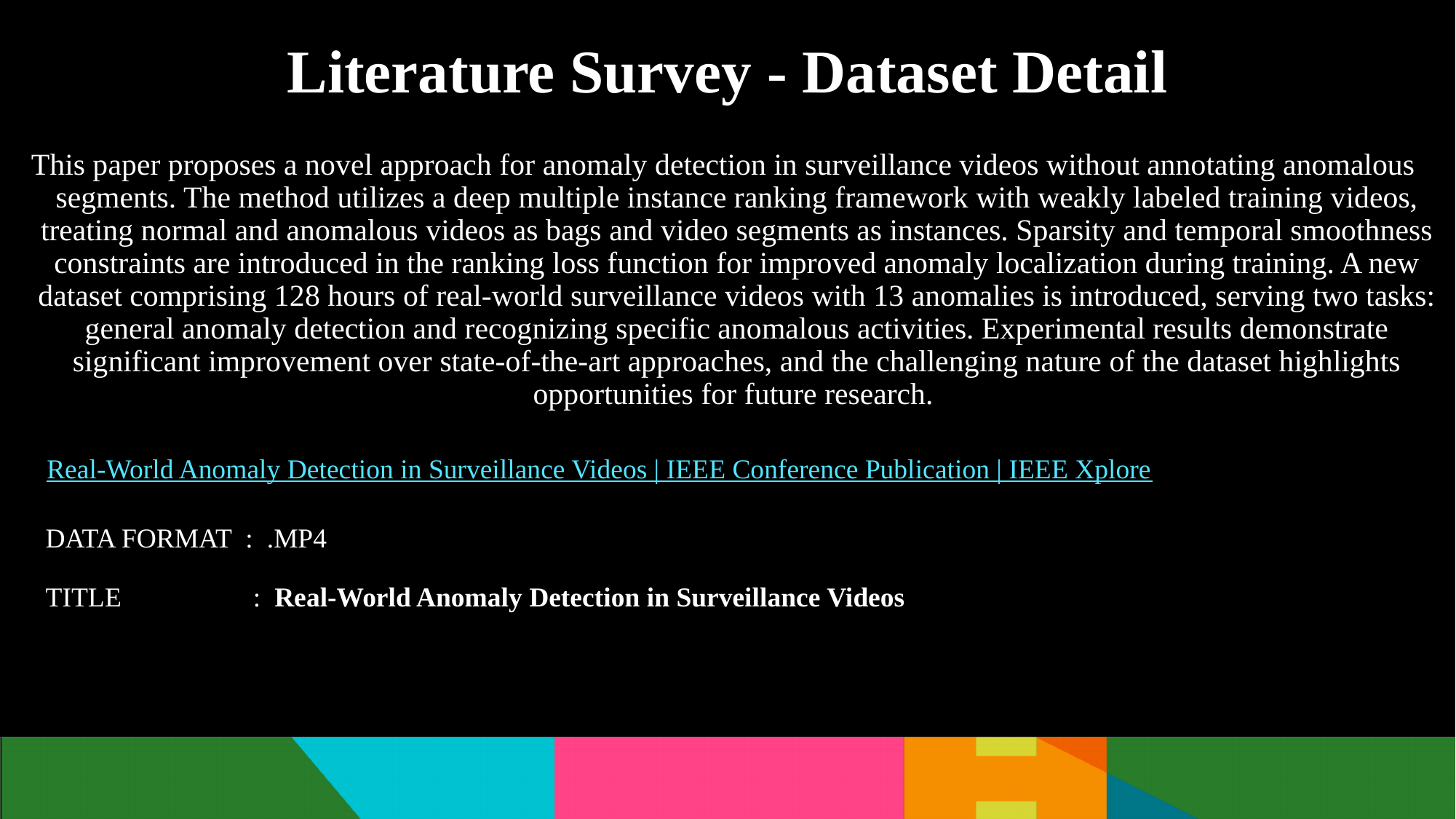

# Literature Survey - Dataset Detail
This paper proposes a novel approach for anomaly detection in surveillance videos without annotating anomalous segments. The method utilizes a deep multiple instance ranking framework with weakly labeled training videos, treating normal and anomalous videos as bags and video segments as instances. Sparsity and temporal smoothness constraints are introduced in the ranking loss function for improved anomaly localization during training. A new dataset comprising 128 hours of real-world surveillance videos with 13 anomalies is introduced, serving two tasks: general anomaly detection and recognizing specific anomalous activities. Experimental results demonstrate significant improvement over state-of-the-art approaches, and the challenging nature of the dataset highlights opportunities for future research.
Real-World Anomaly Detection in Surveillance Videos | IEEE Conference Publication | IEEE Xplore
DATA FORMAT  :  .MP4

TITLE                   :  Real-World Anomaly Detection in Surveillance Videos